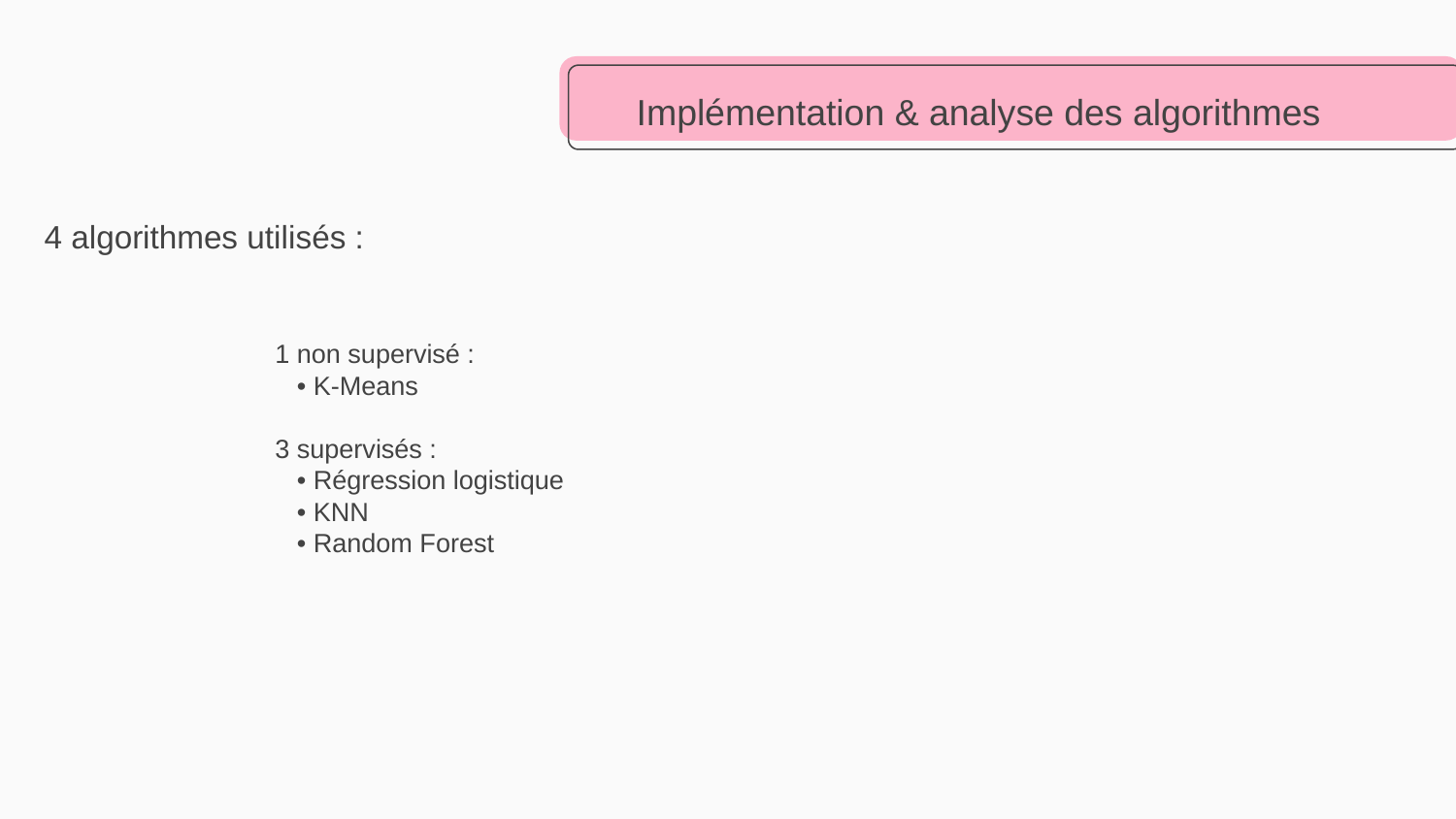

# Implémentation & analyse des algorithmes
4 algorithmes utilisés :
1 non supervisé :
   • K-Means

3 supervisés :
   • Régression logistique
   • KNN
   • Random Forest